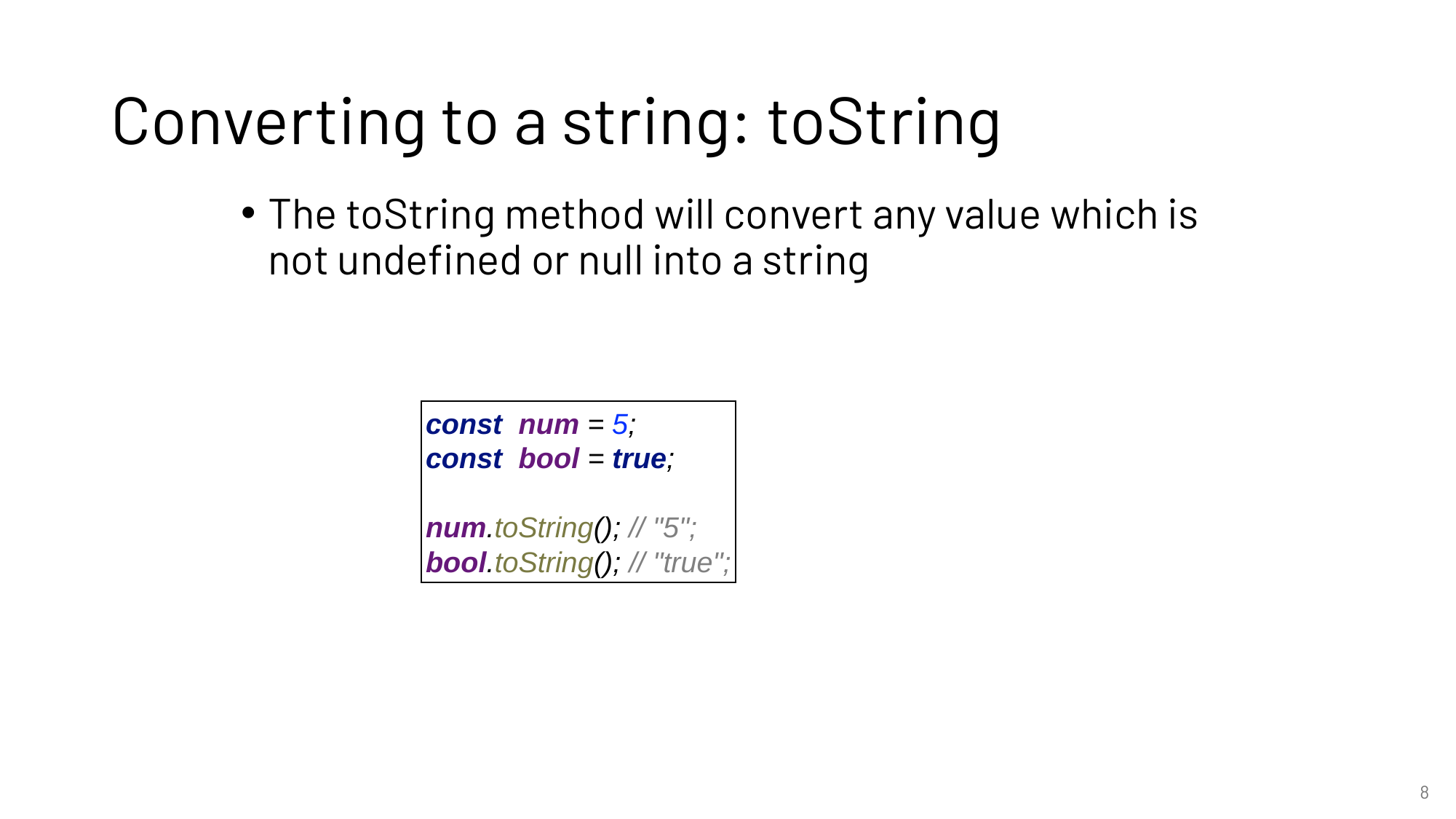

# Converting to a string: toString
The toString method will convert any value which is not undefined or null into a string
const  num = 5;
const  bool = true;
num.toString(); // "5";
bool.toString(); // "true";
8